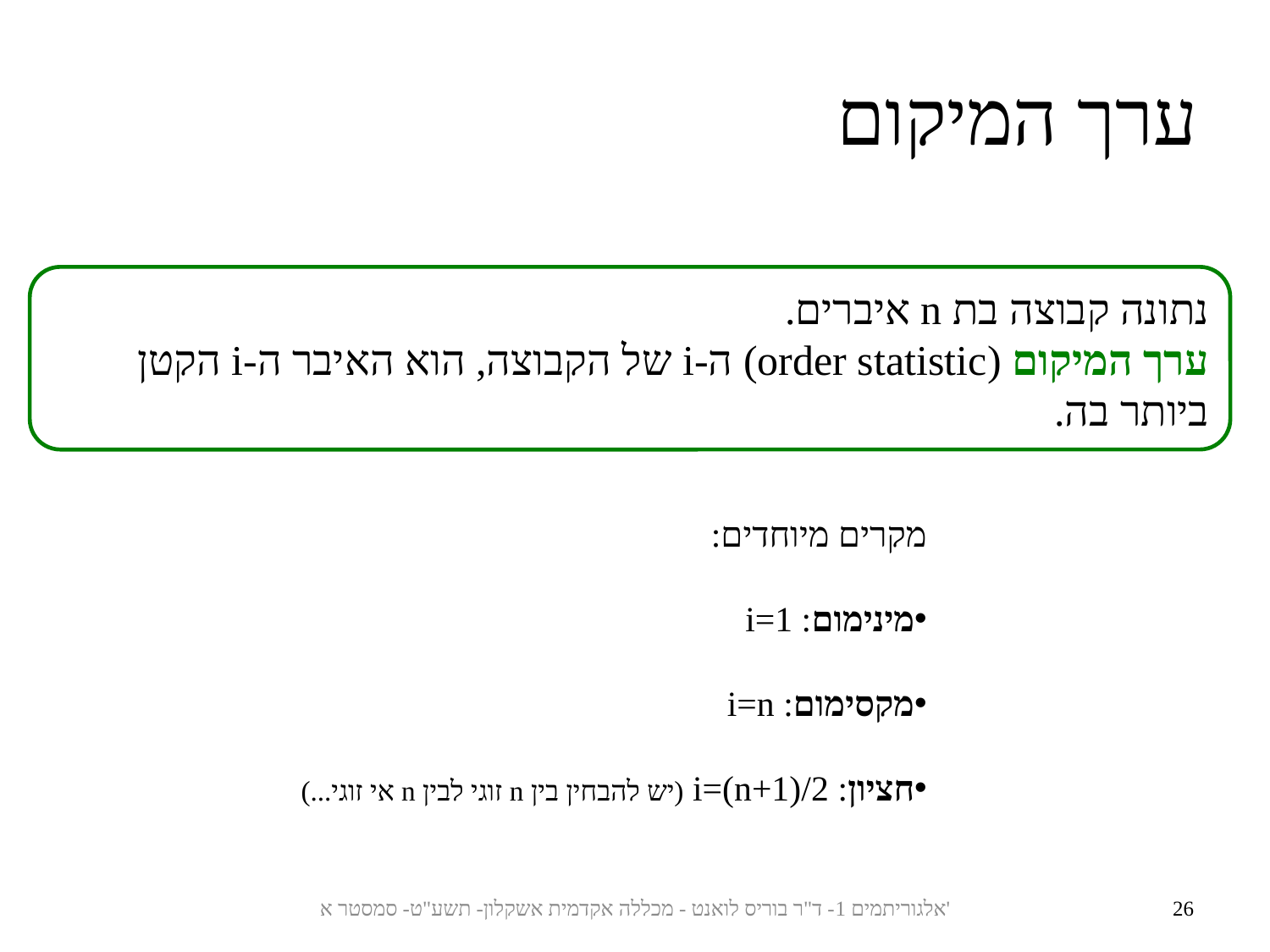

ערך המיקום
נתונה קבוצה בת n איברים.
ערך המיקום (order statistic) ה-i של הקבוצה, הוא האיבר ה-i הקטן ביותר בה.
מקרים מיוחדים:

מינימום: i=1

מקסימום: i=n

חציון: i=(n+1)/2 (יש להבחין בין n זוגי לבין n אי זוגי...)
אלגוריתמים 1- ד"ר בוריס לואנט - מכללה אקדמית אשקלון- תשע"ט- סמסטר א'
26